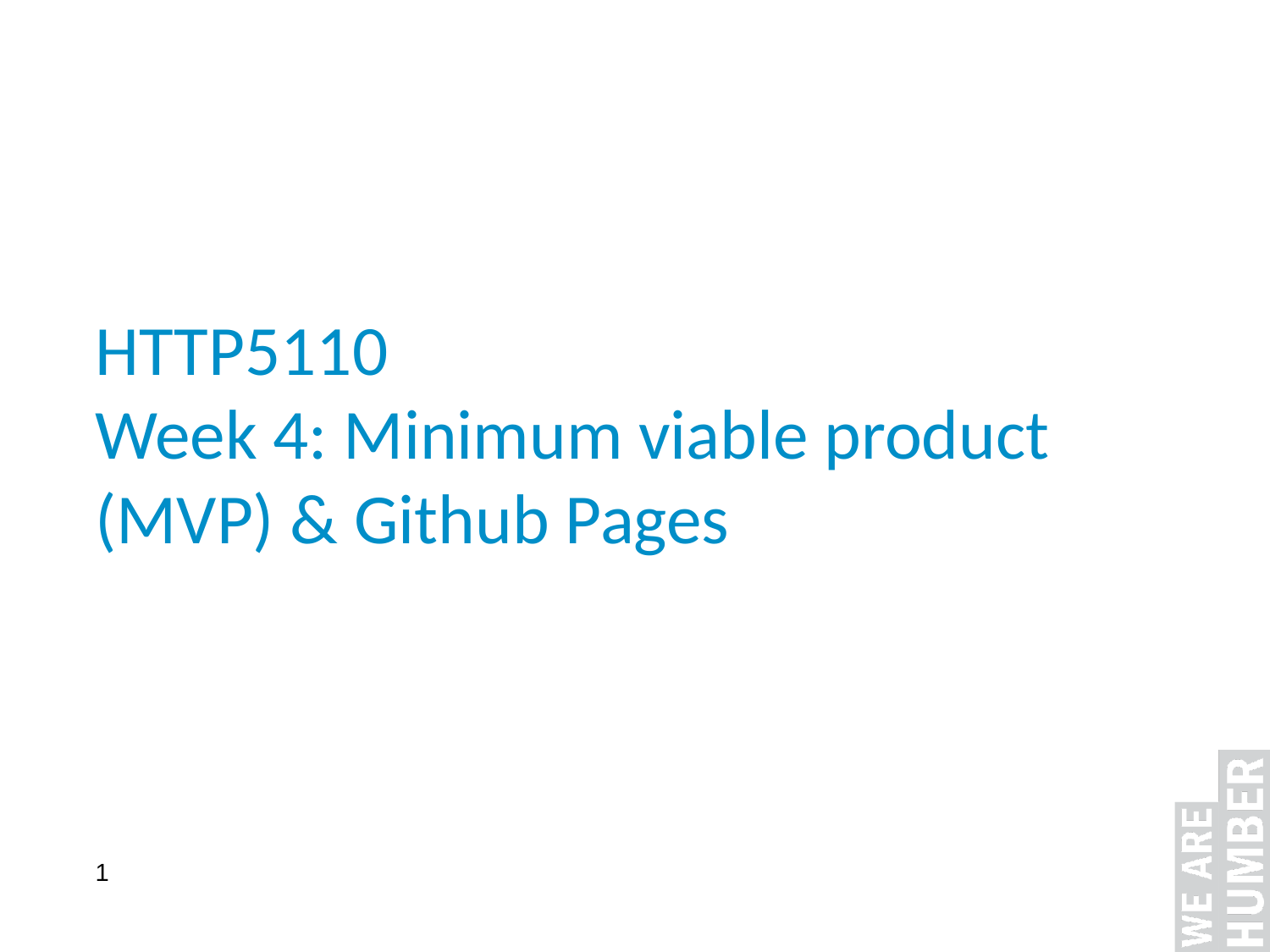

HTTP5110
Week 4: Minimum viable product (MVP) & Github Pages